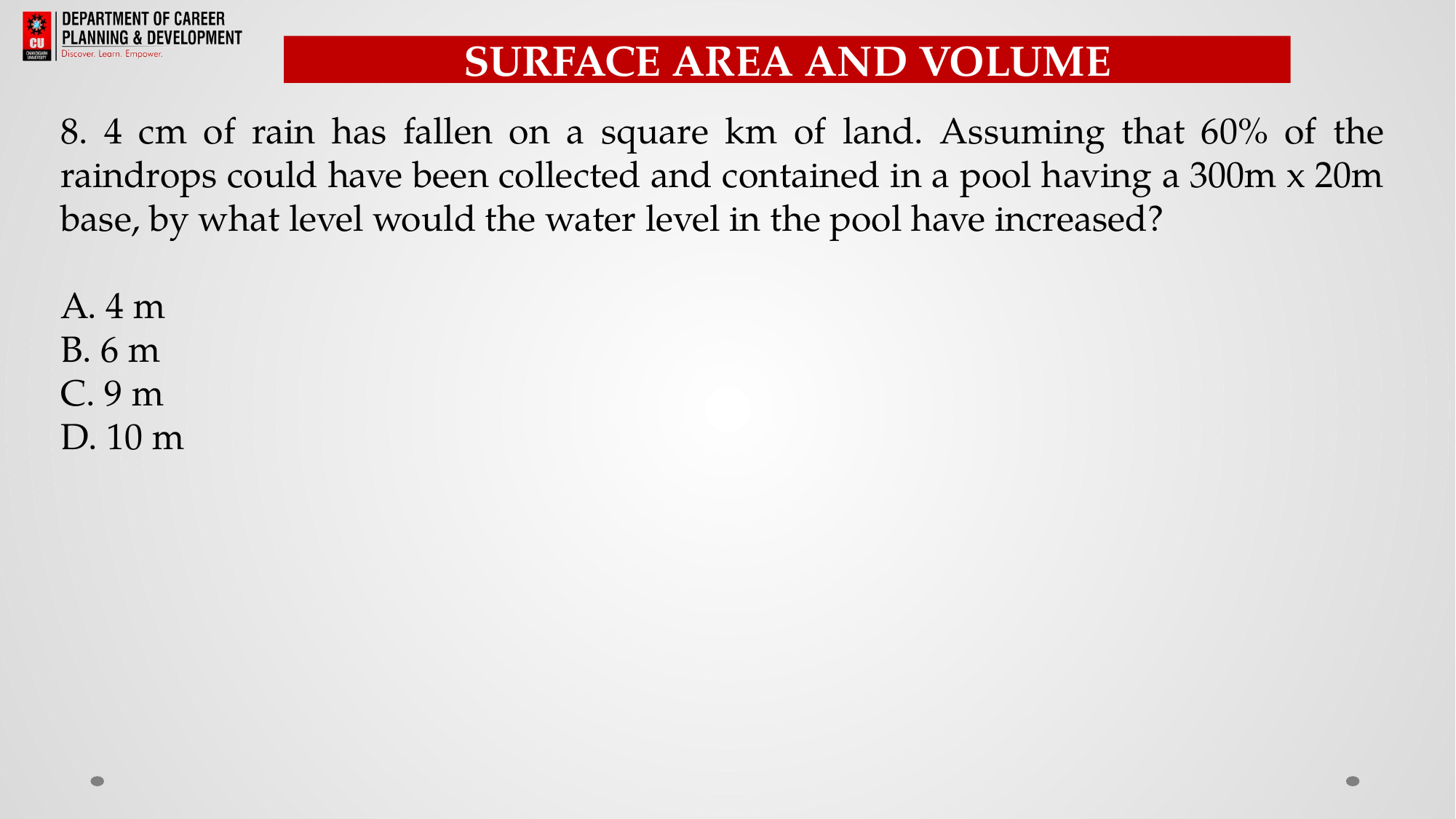

SURFACE AREA AND VOLUME
8. 4 cm of rain has fallen on a square km of land. Assuming that 60% of the raindrops could have been collected and contained in a pool having a 300m x 20m base, by what level would the water level in the pool have increased?

A. 4 m
B. 6 m
C. 9 m
D. 10 m